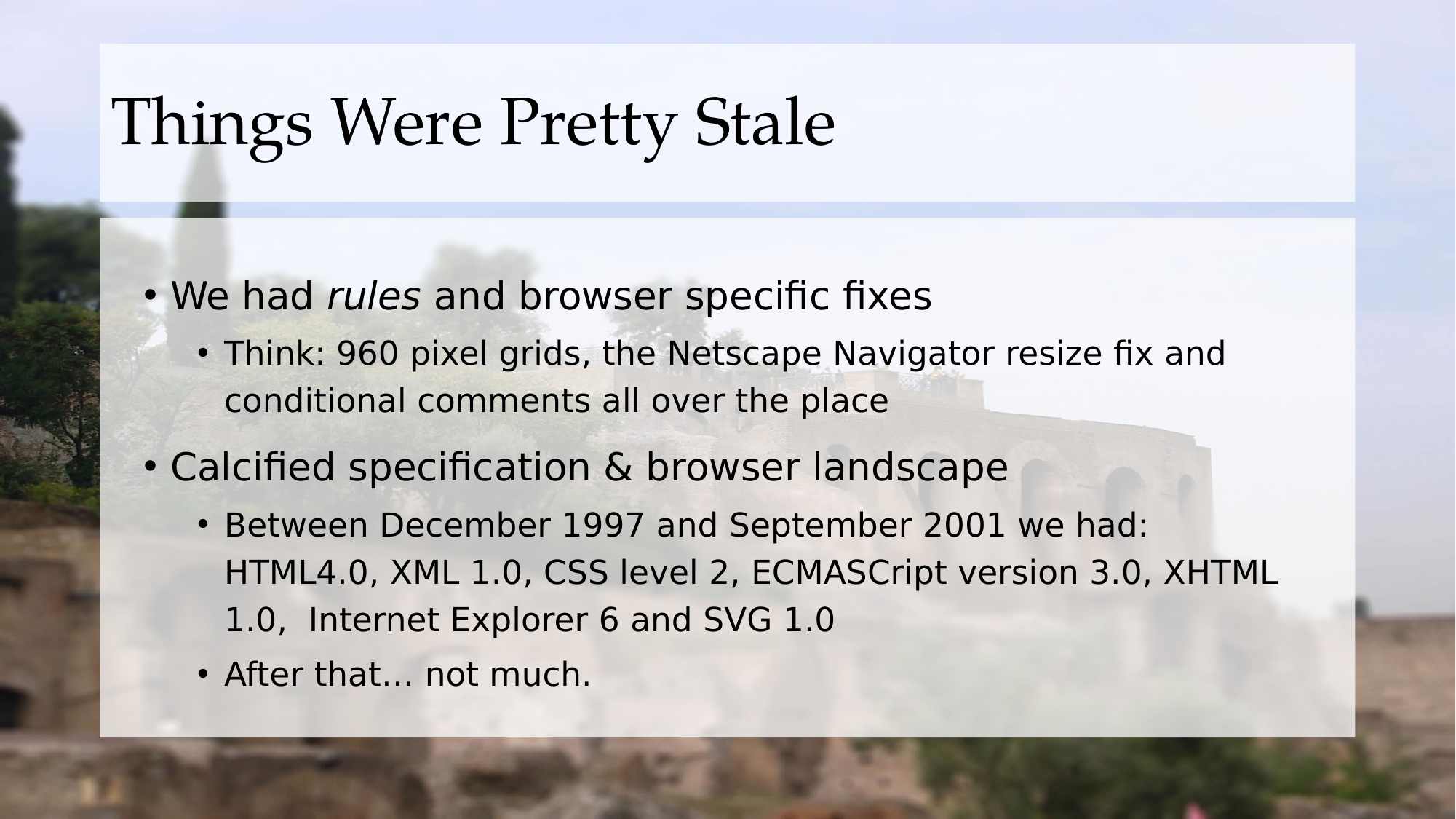

# Things Were Pretty Stale
We had rules and browser specific fixes
Think: 960 pixel grids, the Netscape Navigator resize fix and conditional comments all over the place
Calcified specification & browser landscape
Between December 1997 and September 2001 we had: HTML4.0, XML 1.0, CSS level 2, ECMASCript version 3.0, XHTML 1.0,  Internet Explorer 6 and SVG 1.0
After that… not much.